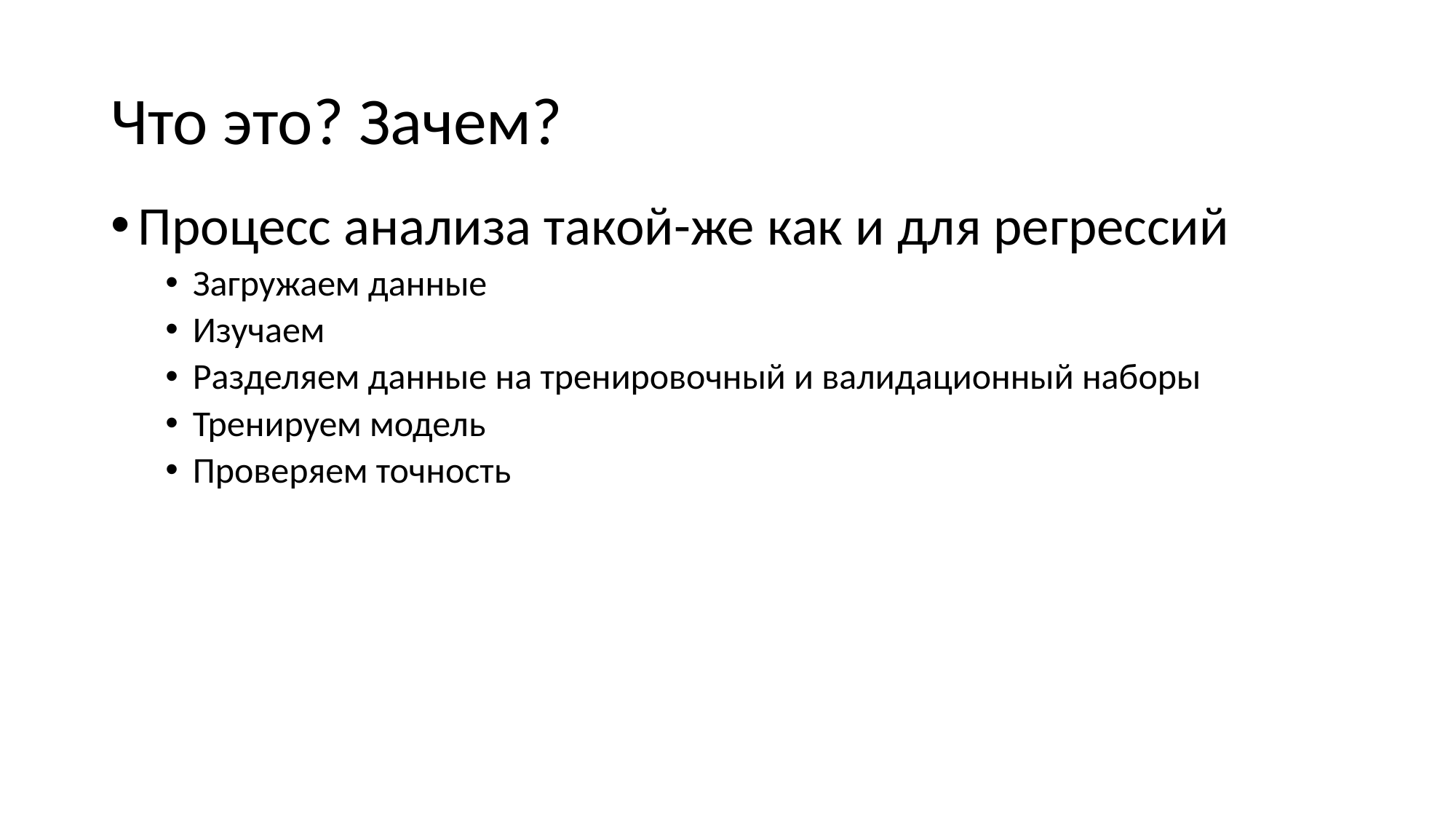

# Что это? Зачем?
Процесс анализа такой-же как и для регрессий
Загружаем данные
Изучаем
Разделяем данные на тренировочный и валидационный наборы
Тренируем модель
Проверяем точность